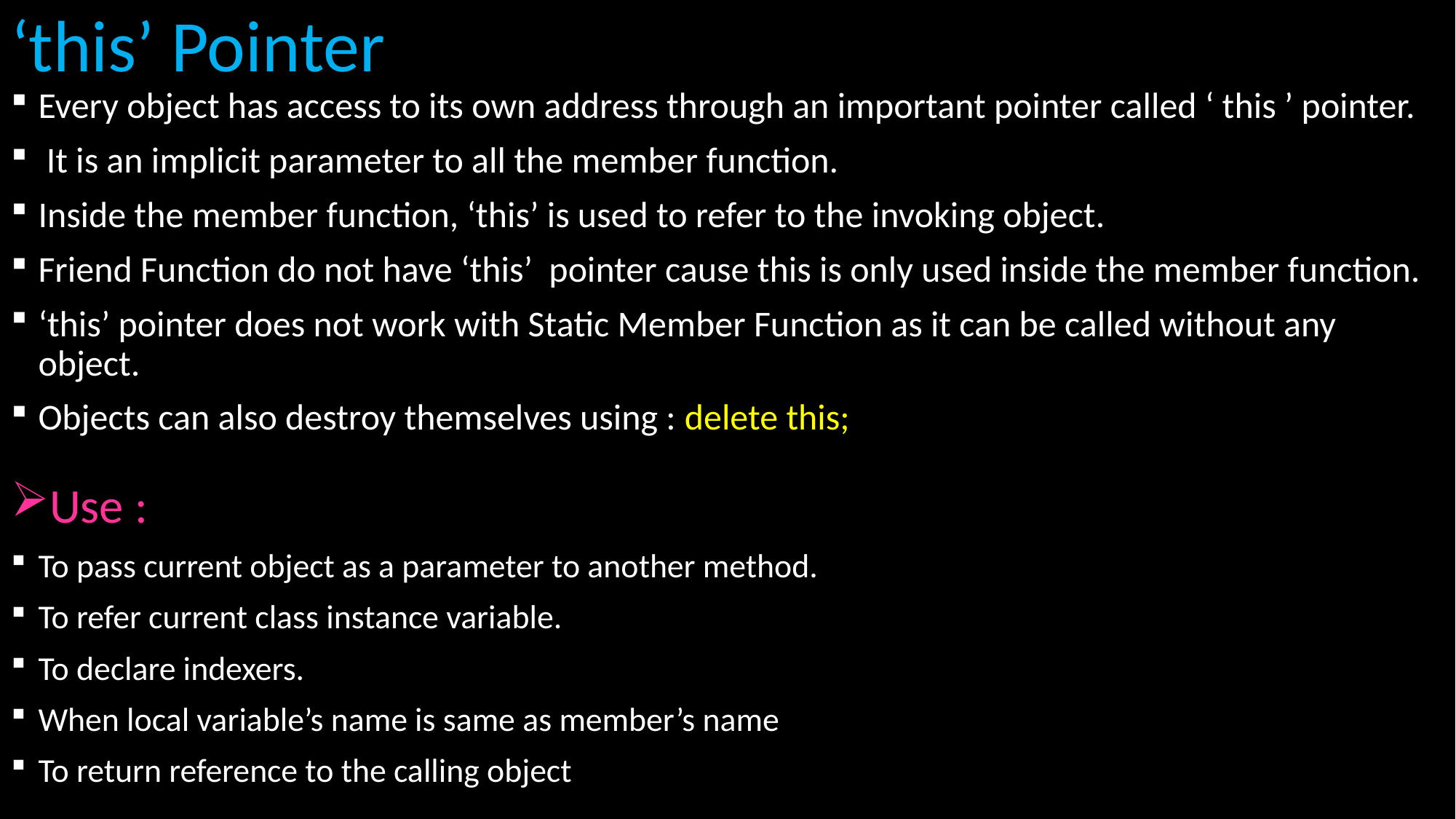

# ‘this’ Pointer
Every object has access to its own address through an important pointer called ‘ this ’ pointer.
 It is an implicit parameter to all the member function.
Inside the member function, ‘this’ is used to refer to the invoking object.
Friend Function do not have ‘this’  pointer cause this is only used inside the member function.
‘this’ pointer does not work with Static Member Function as it can be called without any object.
Objects can also destroy themselves using : delete this;

Use :
To pass current object as a parameter to another method.
To refer current class instance variable.
To declare indexers.
When local variable’s name is same as member’s name
To return reference to the calling object